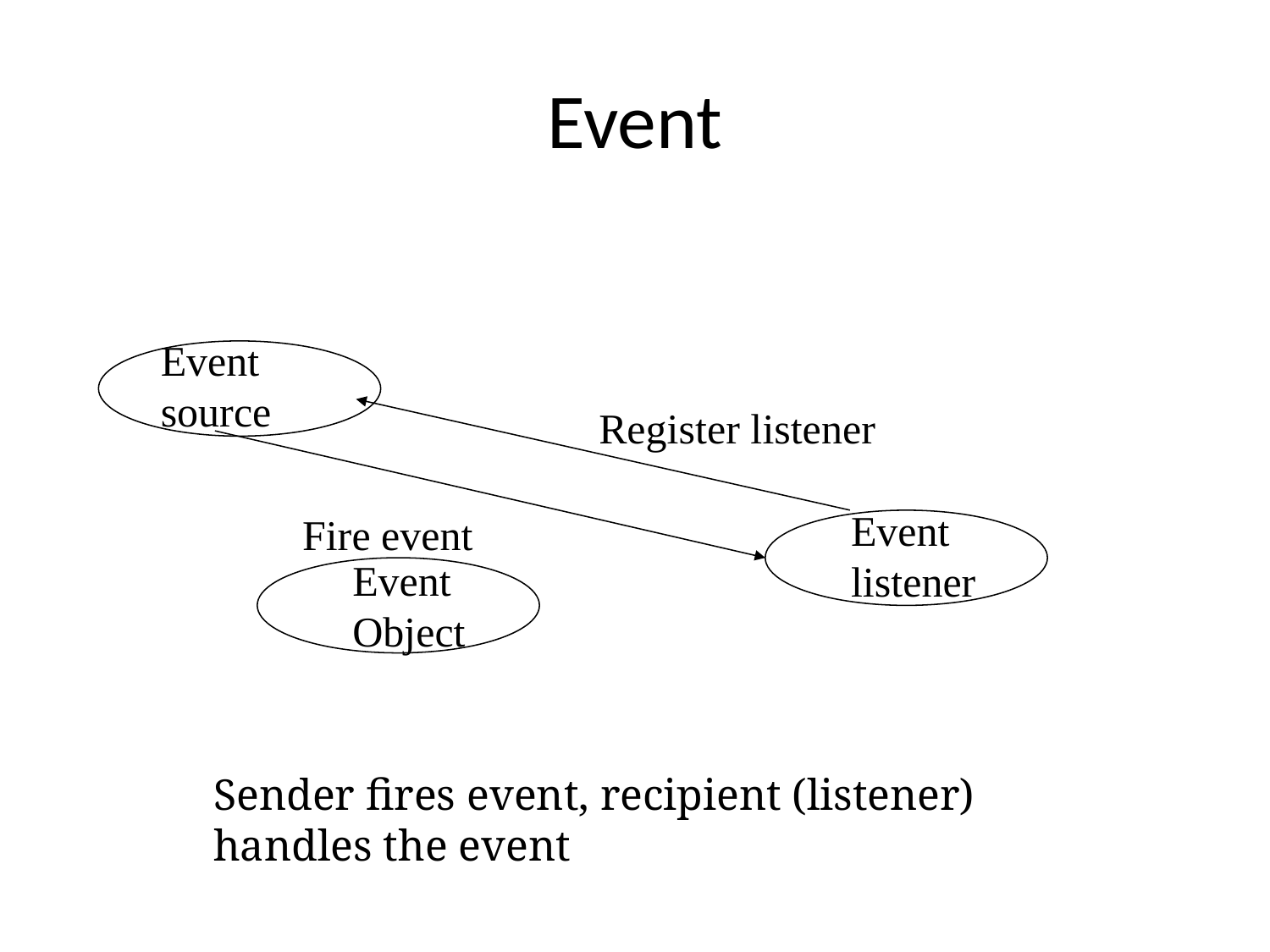

# Event
Event
source

Register listener

Event
listener
Fire event

Event
Object

Sender fires event, recipient (listener) handles the event